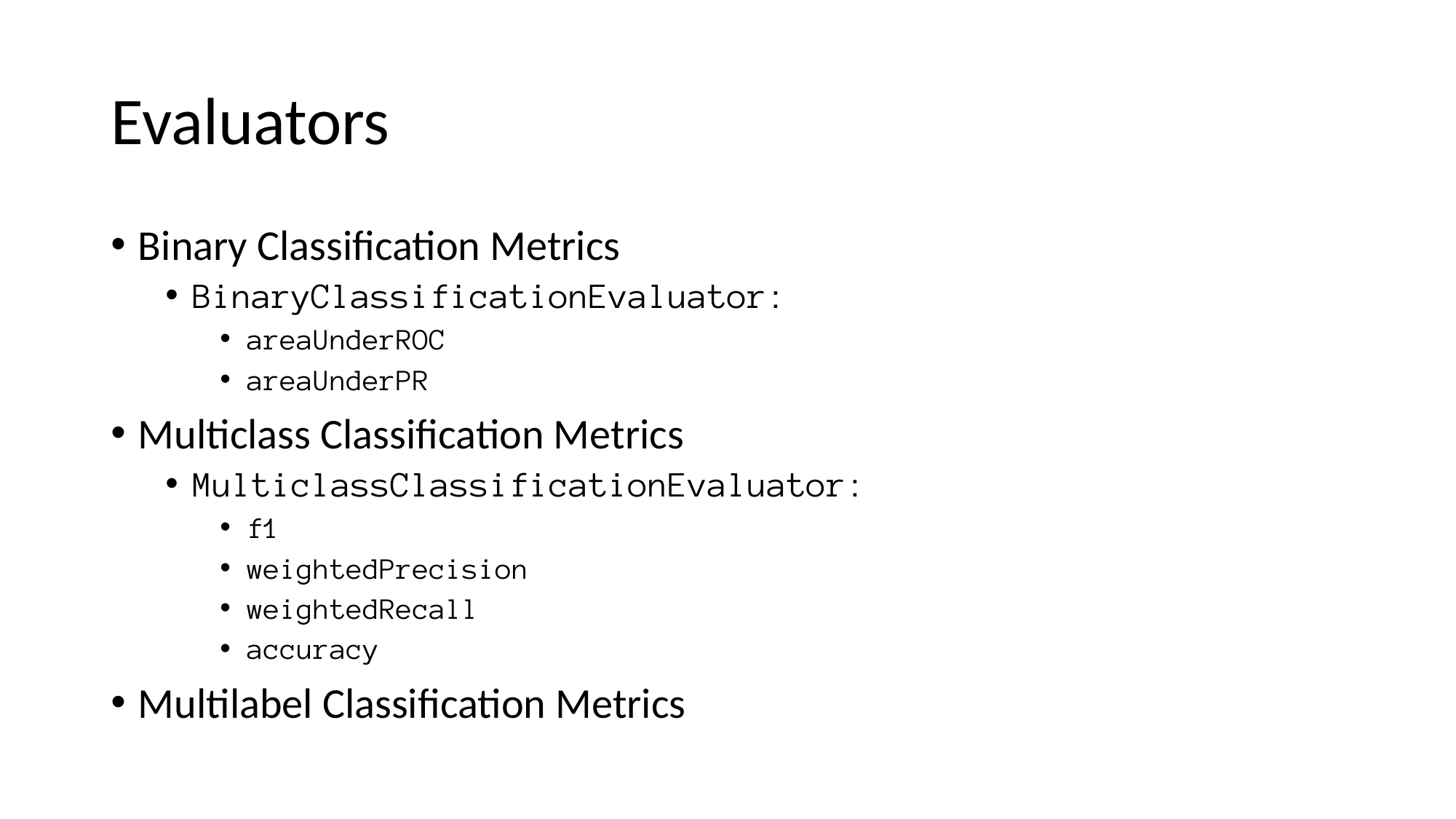

# Evaluators
Binary Classification Metrics
BinaryClassificationEvaluator:
areaUnderROC
areaUnderPR
Multiclass Classification Metrics
MulticlassClassificationEvaluator:
f1
weightedPrecision
weightedRecall
accuracy
Multilabel Classification Metrics